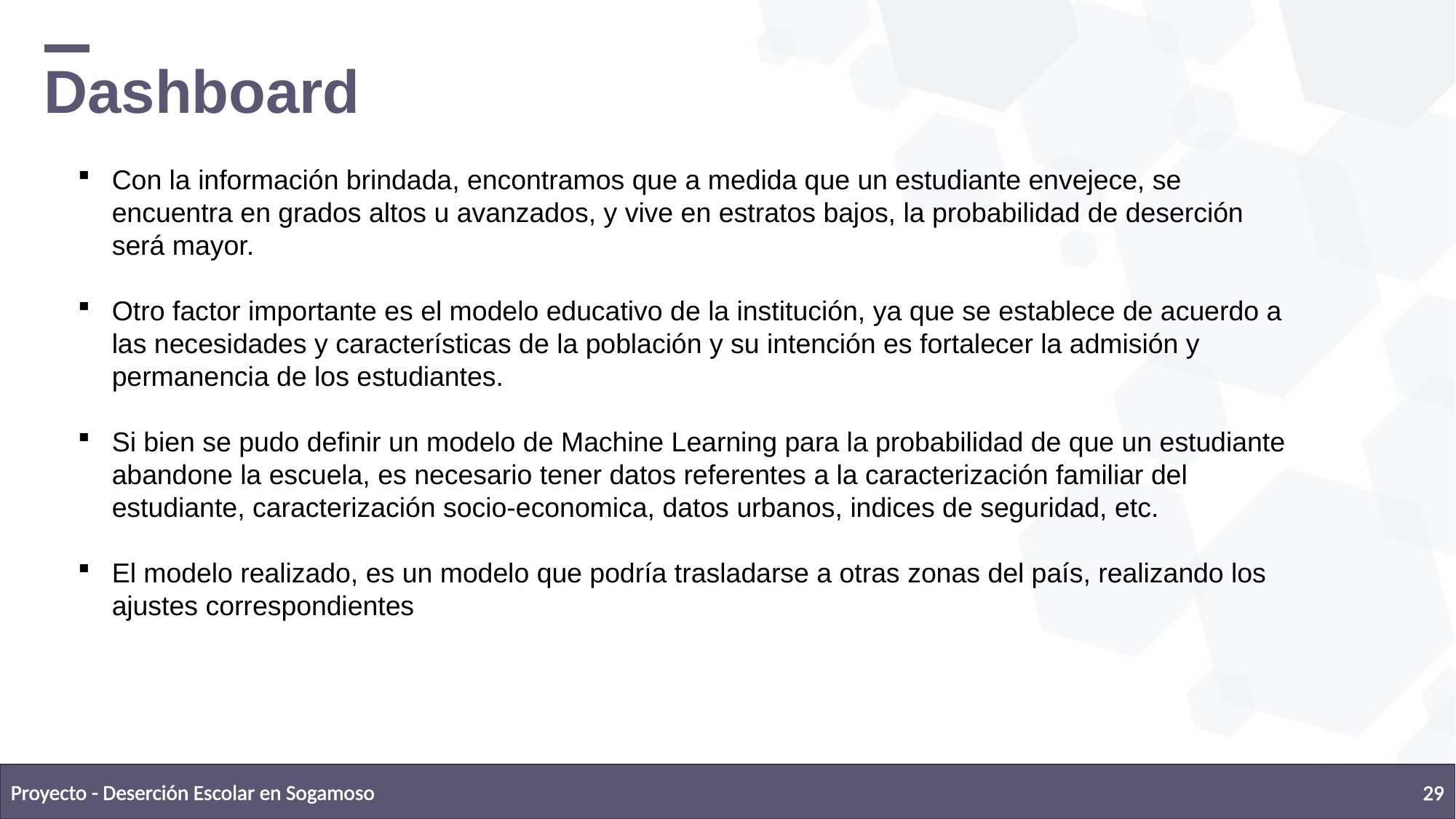

Dashboard
Con la información brindada, encontramos que a medida que un estudiante envejece, se encuentra en grados altos u avanzados, y vive en estratos bajos, la probabilidad de deserción será mayor.

Otro factor importante es el modelo educativo de la institución, ya que se establece de acuerdo a las necesidades y características de la población y su intención es fortalecer la admisión y permanencia de los estudiantes.
Si bien se pudo definir un modelo de Machine Learning para la probabilidad de que un estudiante abandone la escuela, es necesario tener datos referentes a la caracterización familiar del estudiante, caracterización socio-economica, datos urbanos, indices de seguridad, etc.

El modelo realizado, es un modelo que podría trasladarse a otras zonas del país, realizando los ajustes correspondientes

29
Proyecto - Deserción Escolar en Sogamoso